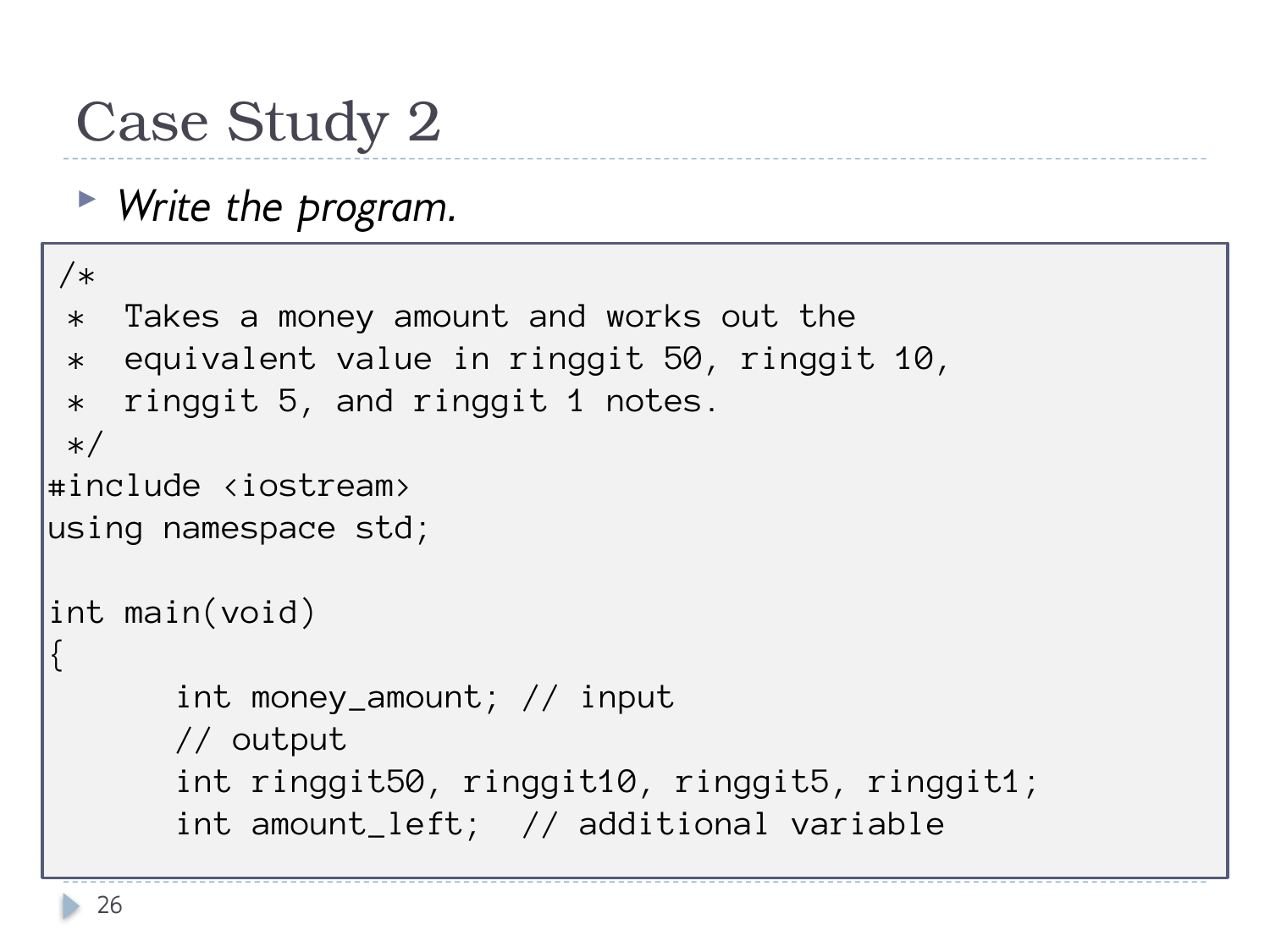

# Case Study 2
Write the program.

 /*
 *  Takes a money amount and works out the
 *  equivalent value in ringgit 50, ringgit 10,
 *  ringgit 5, and ringgit 1 notes.
 */
#include <iostream>
using namespace std;

int main(void)
{
	int money_amount; // input
	// output
	int ringgit50, ringgit10, ringgit5, ringgit1;
	int amount_left;  // additional variable
26